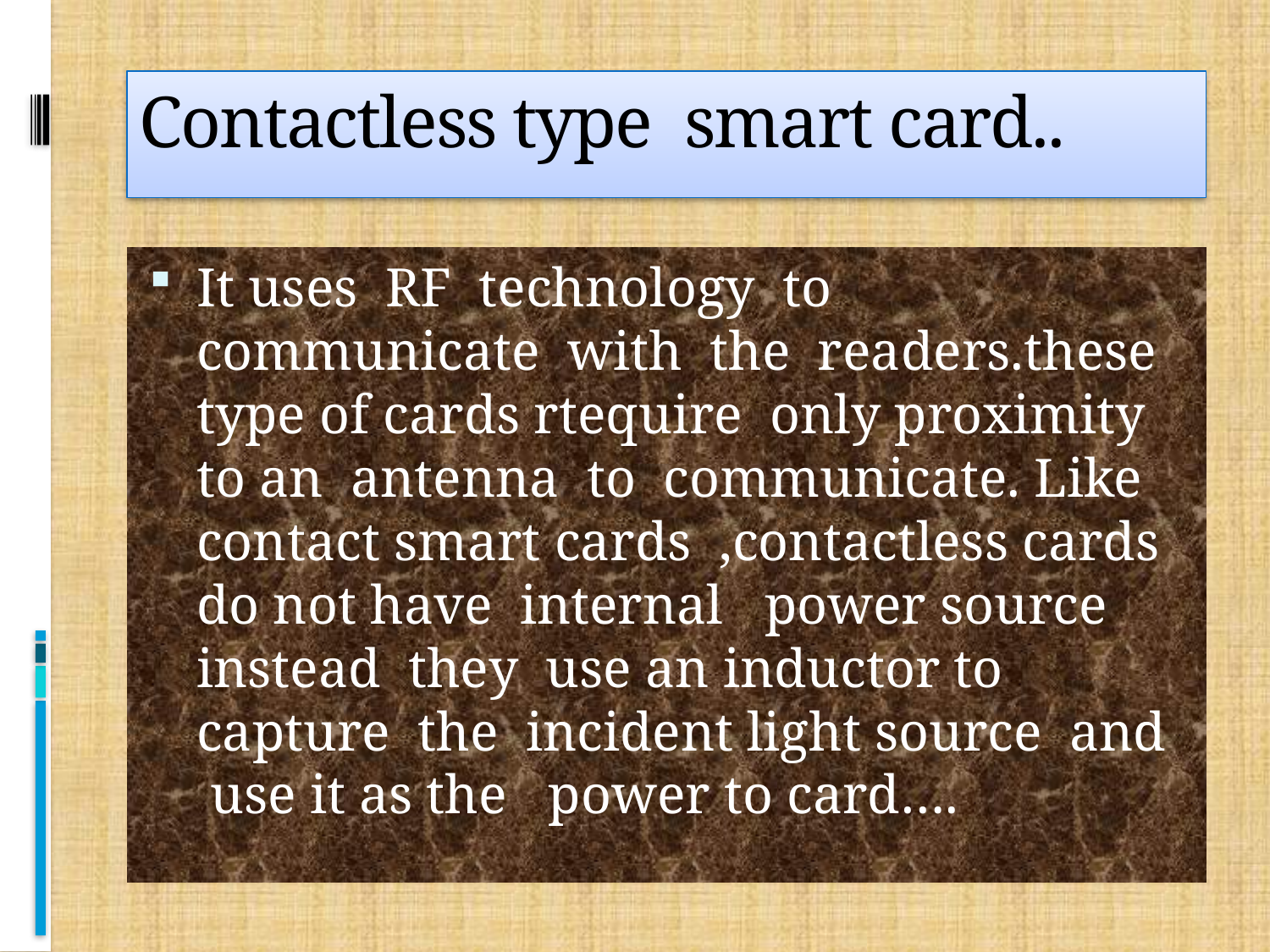

# Contactless type  smart card..
It uses  RF  technology  to  communicate  with  the  readers.these  type of cards rtequire  only proximity  to an  antenna  to  communicate. Like  contact smart cards  ,contactless cards   do not have  internal   power source  instead  they  use an inductor to capture  the  incident light source  and   use it as the   power to card….